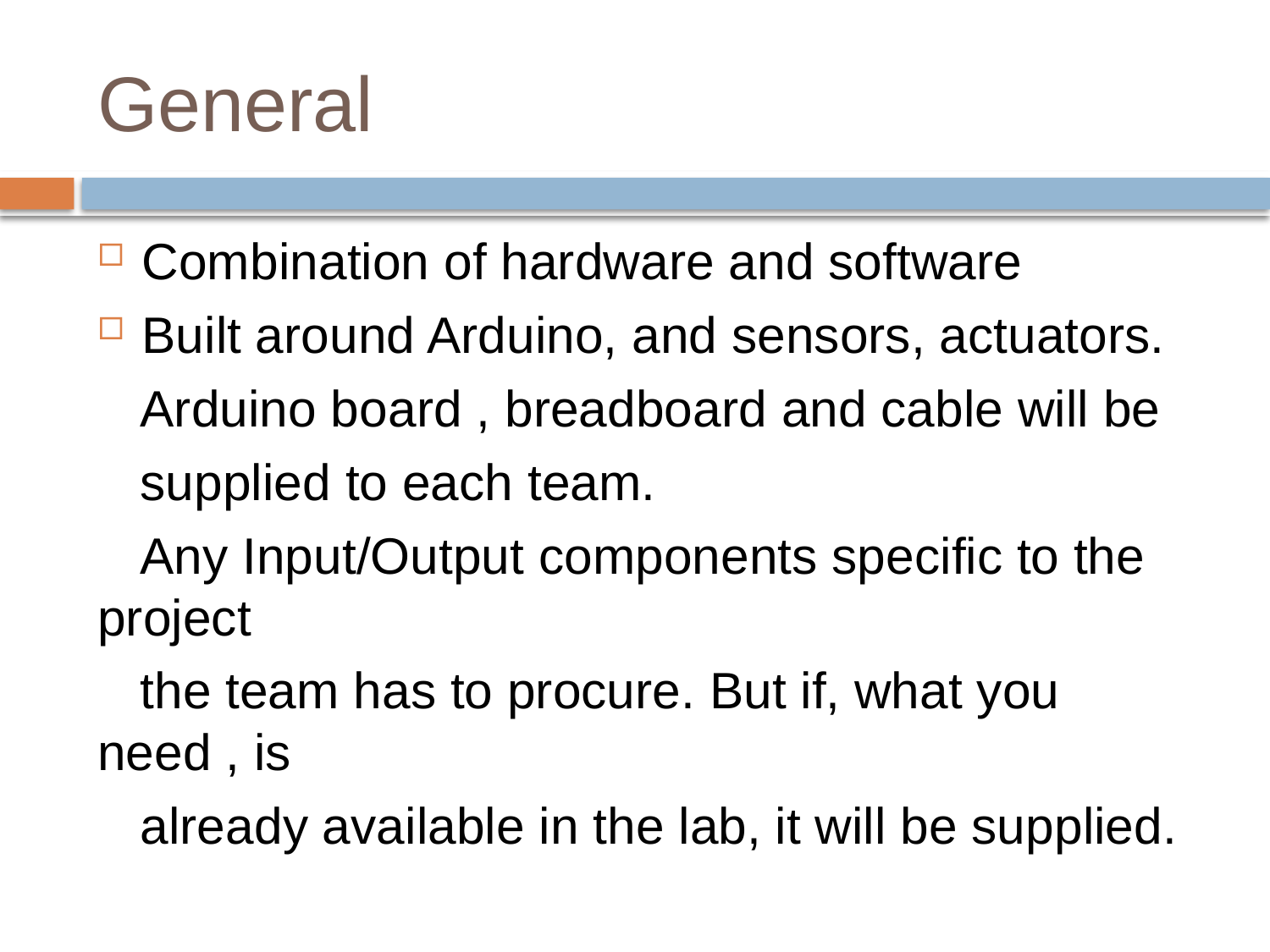

# General
Combination of hardware and software
Built around Arduino, and sensors, actuators.
   Arduino board , breadboard and cable will be
   supplied to each team.
   Any Input/Output components specific to the project
   the team has to procure. But if, what you need , is
   already available in the lab, it will be supplied.